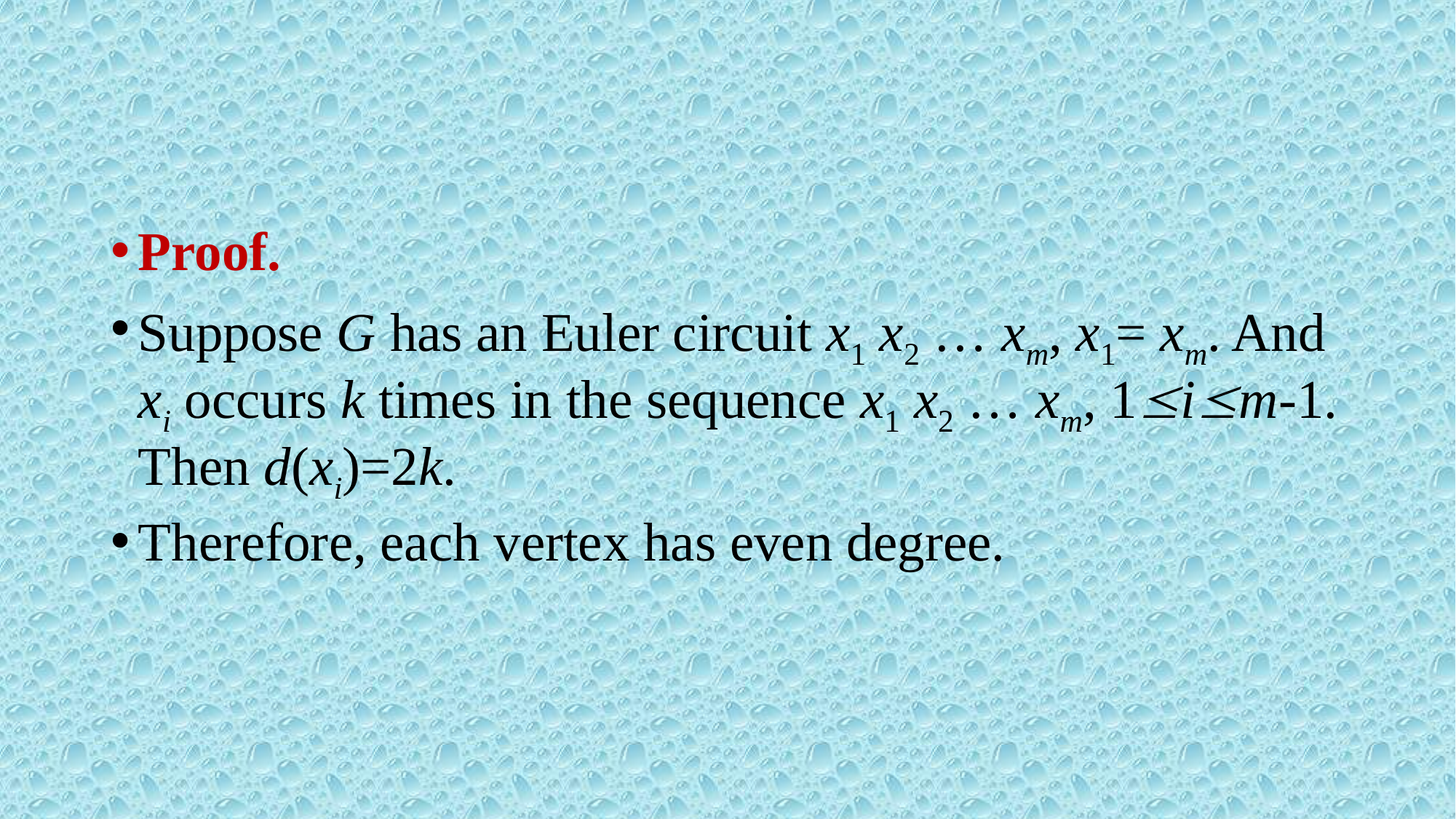

#
Proof.
Suppose G has an Euler circuit x1 x2 … xm, x1= xm. And xi occurs k times in the sequence x1 x2 … xm, 1≤i≤m-1. Then d(xi)=2k.
Therefore, each vertex has even degree.